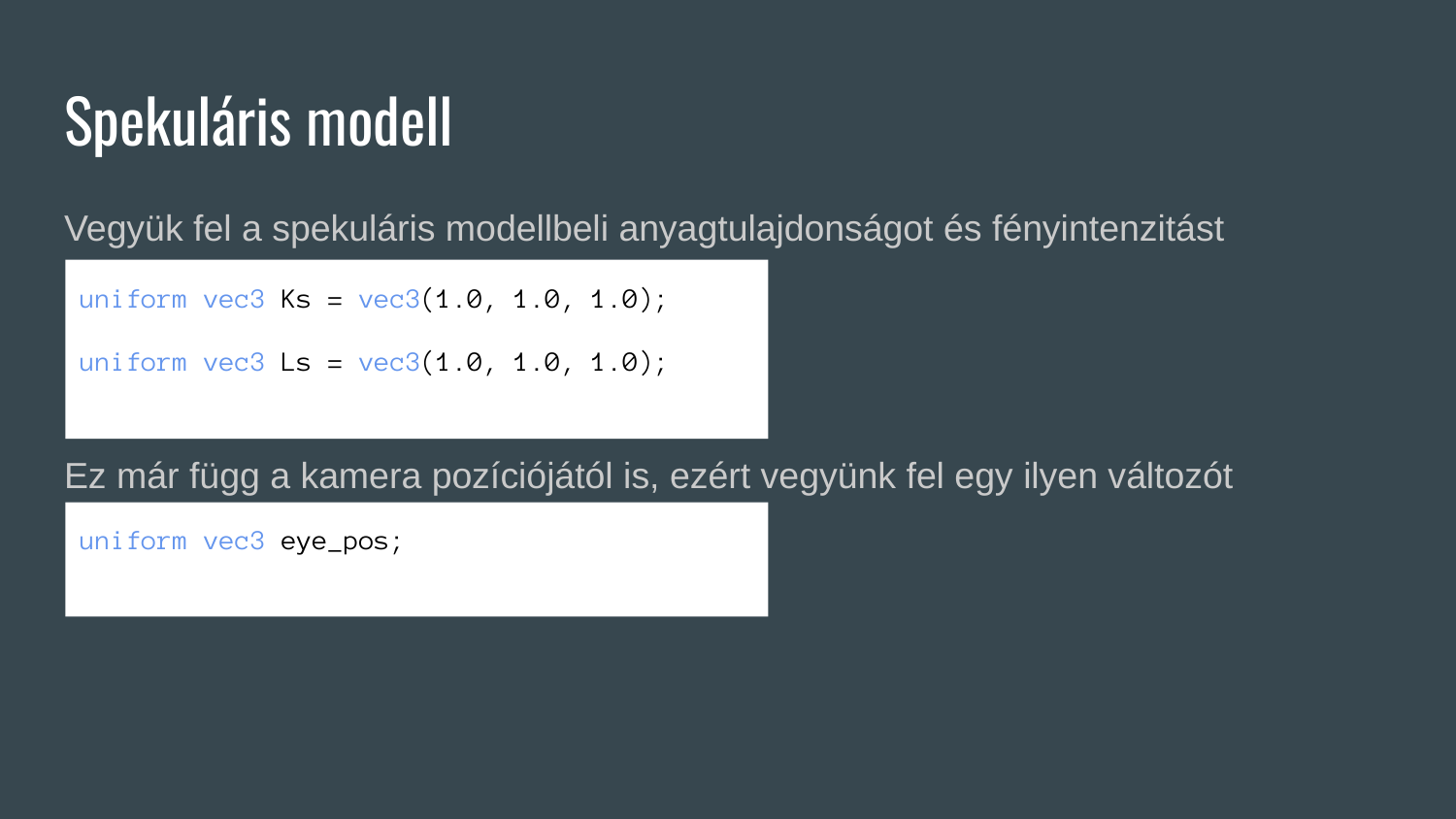

# Spekuláris modell
Vegyük fel a spekuláris modellbeli anyagtulajdonságot és fényintenzitást

Ez már függ a kamera pozíciójától is, ezért vegyünk fel egy ilyen változót

uniform vec3 Ks = vec3(1.0, 1.0, 1.0);
uniform vec3 Ls = vec3(1.0, 1.0, 1.0);
uniform vec3 eye_pos;